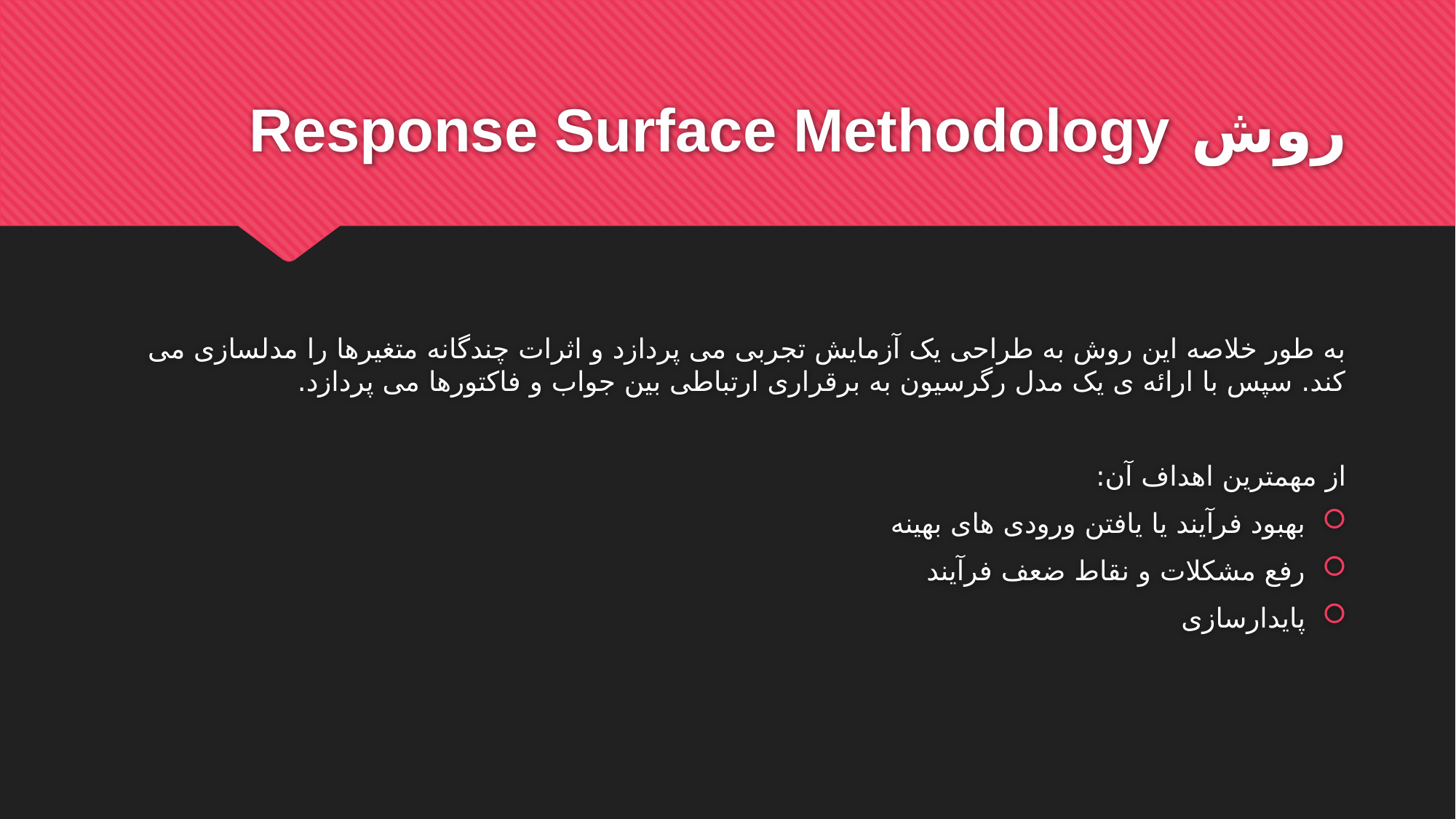

# روش Response Surface Methodology
به طور خلاصه این روش به طراحی یک آزمایش تجربی می پردازد و اثرات چندگانه متغیرها را مدلسازی می کند. سپس با ارائه ی یک مدل رگرسیون به برقراری ارتباطی بین جواب و فاکتورها می پردازد.

از مهمترین اهداف آن:
بهبود فرآیند یا یافتن ورودی های بهینه
رفع مشکلات و نقاط ضعف فرآیند
پایدارسازی